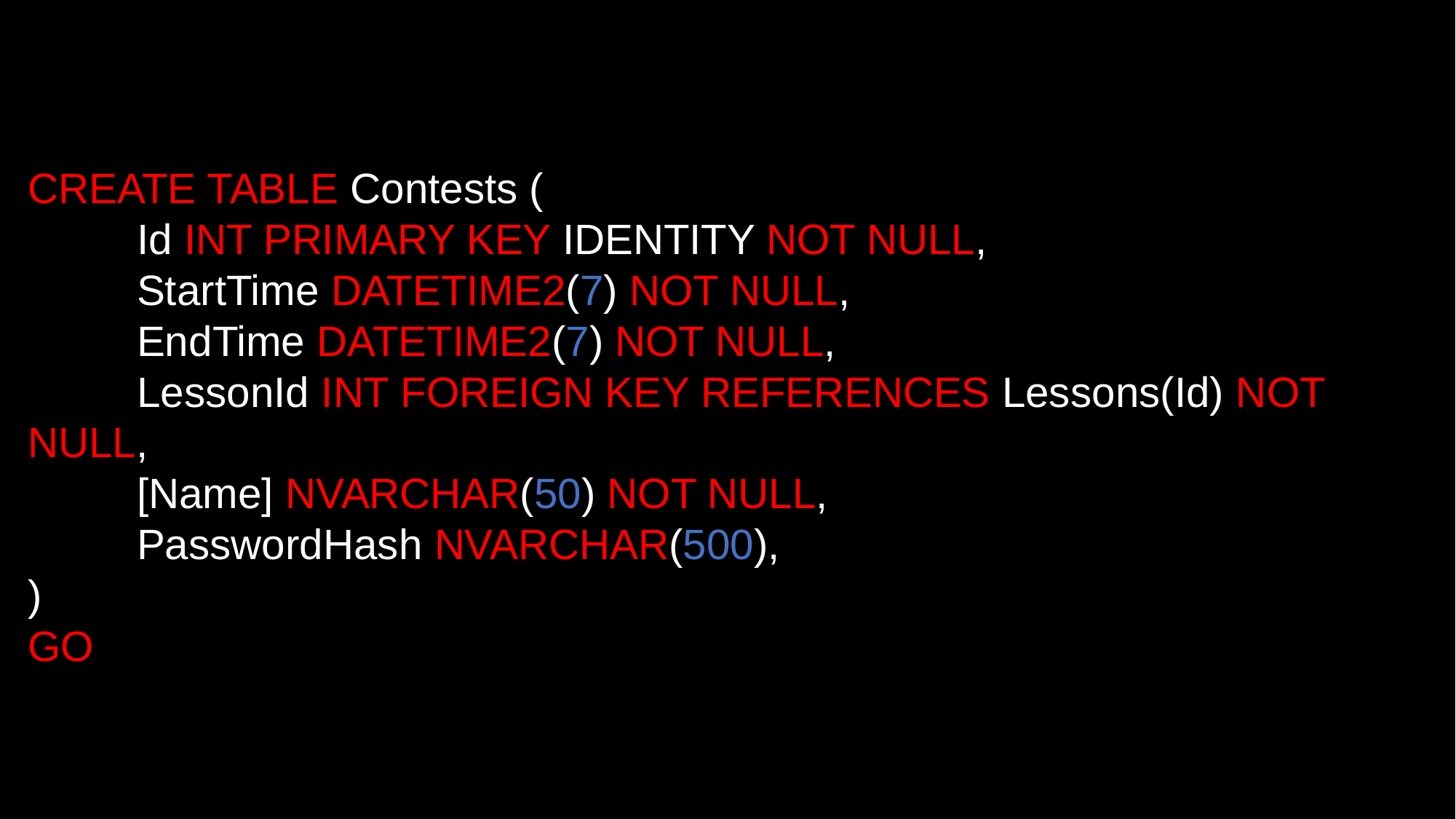

CREATE TABLE Contests (
	Id INT PRIMARY KEY IDENTITY NOT NULL,
	StartTime DATETIME2(7) NOT NULL,
	EndTime DATETIME2(7) NOT NULL,
	LessonId INT FOREIGN KEY REFERENCES Lessons(Id) NOT NULL,
	[Name] NVARCHAR(50) NOT NULL,
	PasswordHash NVARCHAR(500),
)
GO